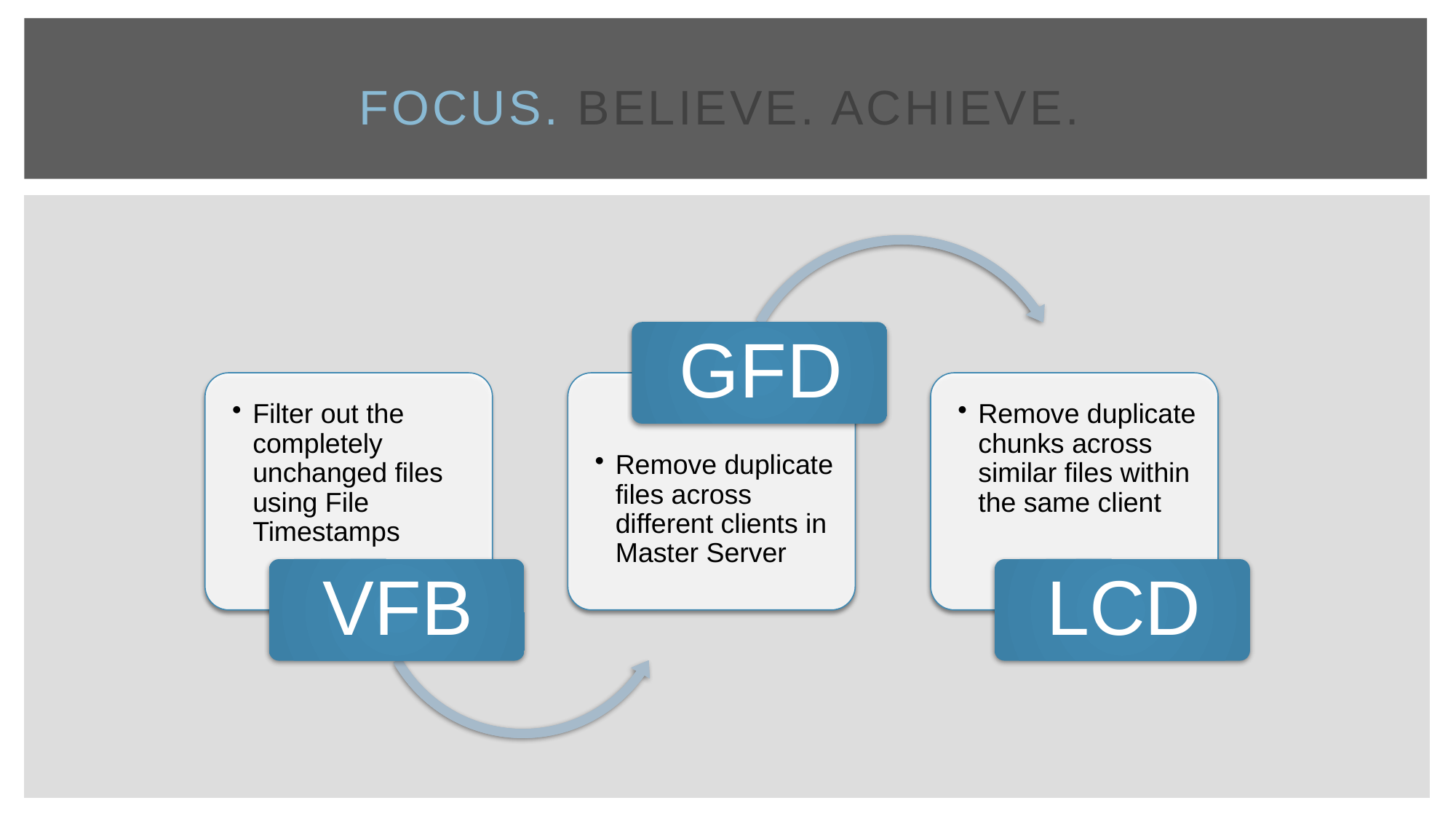

# focus. Believe. aCHIEVE.
Filter out the completely unchanged files using File Timestamps
VFB
Remove duplicate files across different clients in Master Server
GFD
Remove duplicate chunks across similar files within the same client
LCD